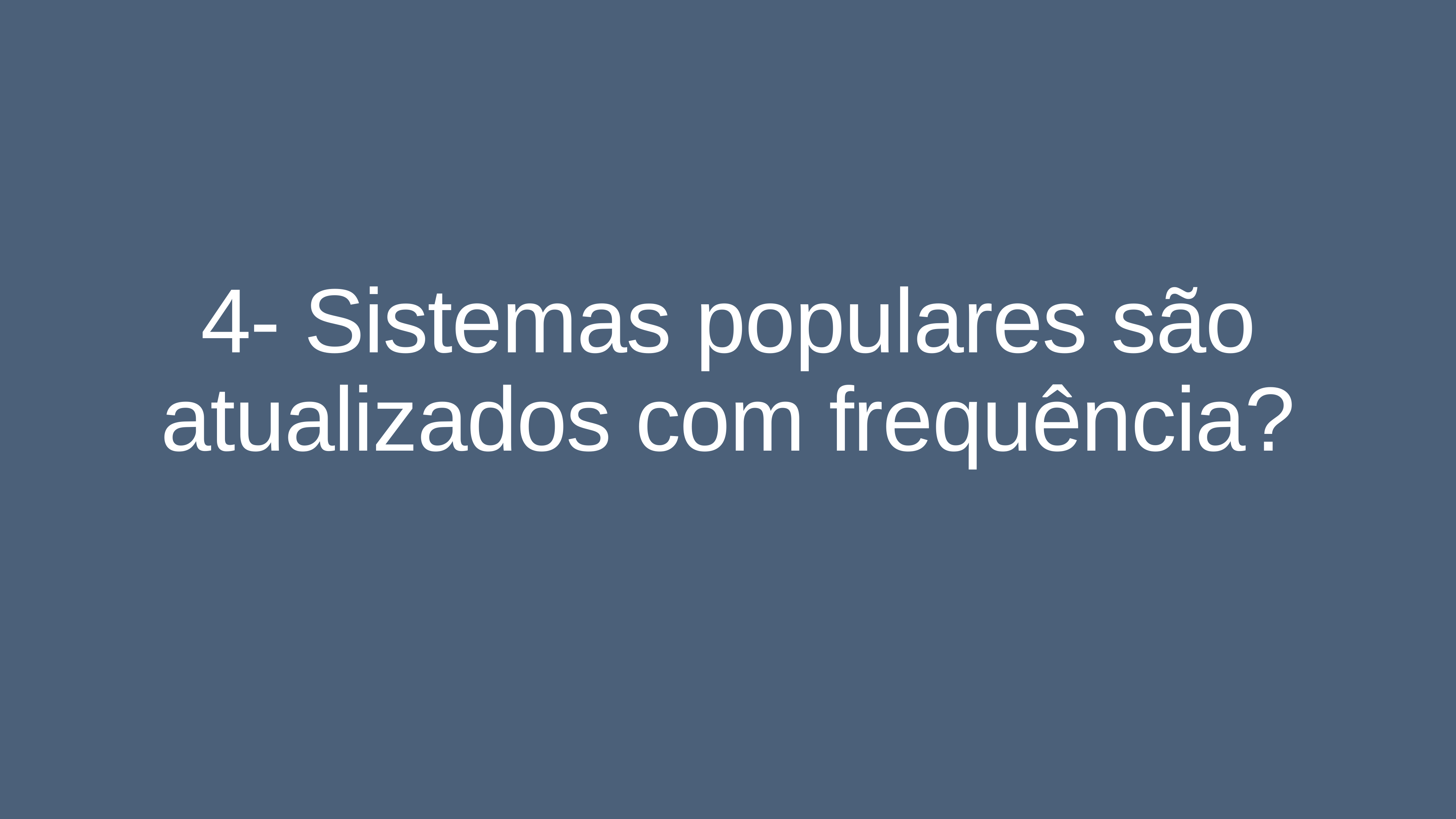

4- Sistemas populares são atualizados com frequência?